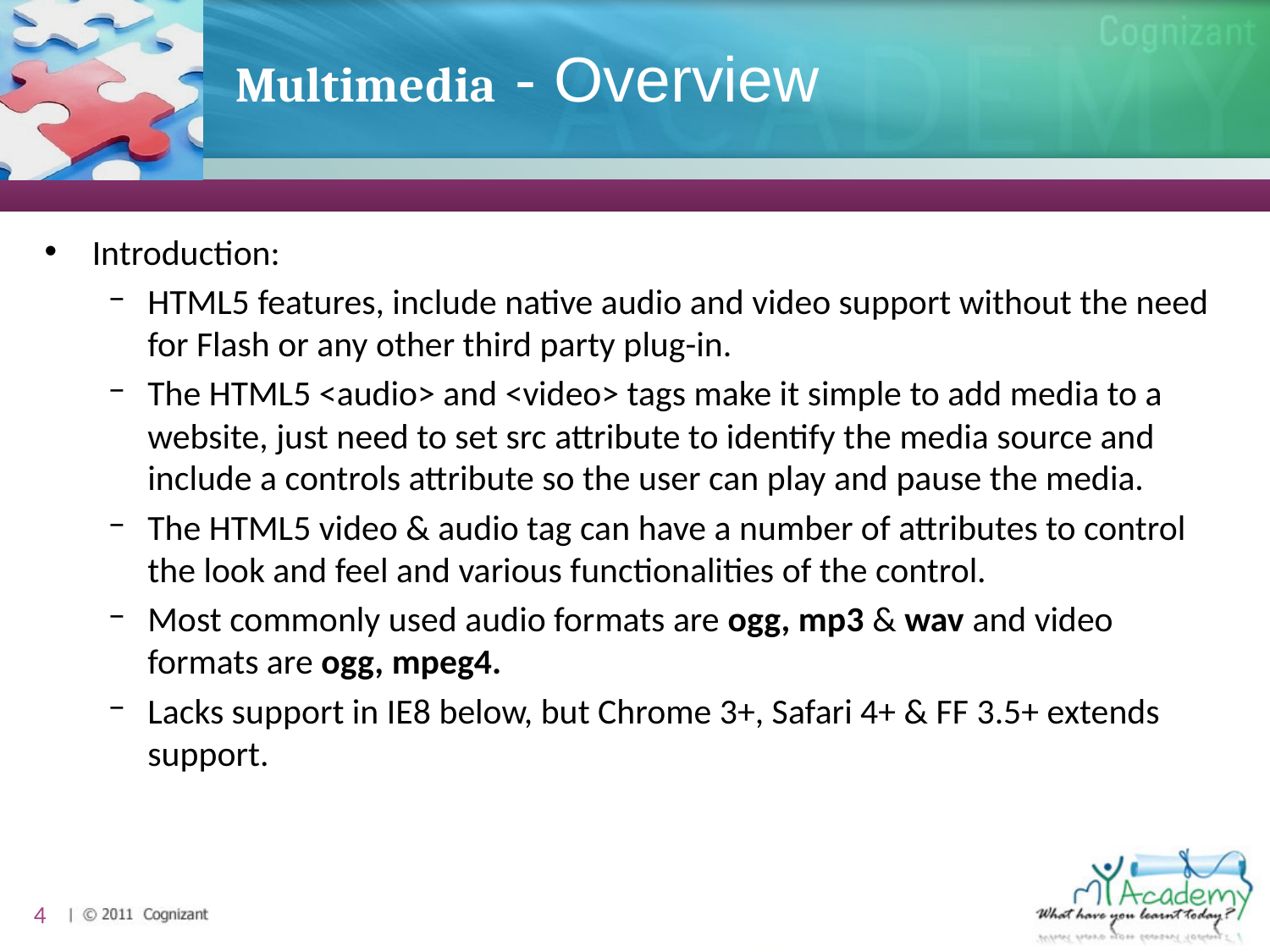

# Multimedia - Overview
Introduction:
HTML5 features, include native audio and video support without the need for Flash or any other third party plug-in.
The HTML5 <audio> and <video> tags make it simple to add media to a website, just need to set src attribute to identify the media source and include a controls attribute so the user can play and pause the media.
The HTML5 video & audio tag can have a number of attributes to control the look and feel and various functionalities of the control.
Most commonly used audio formats are ogg, mp3 & wav and video formats are ogg, mpeg4.
Lacks support in IE8 below, but Chrome 3+, Safari 4+ & FF 3.5+ extends support.
4